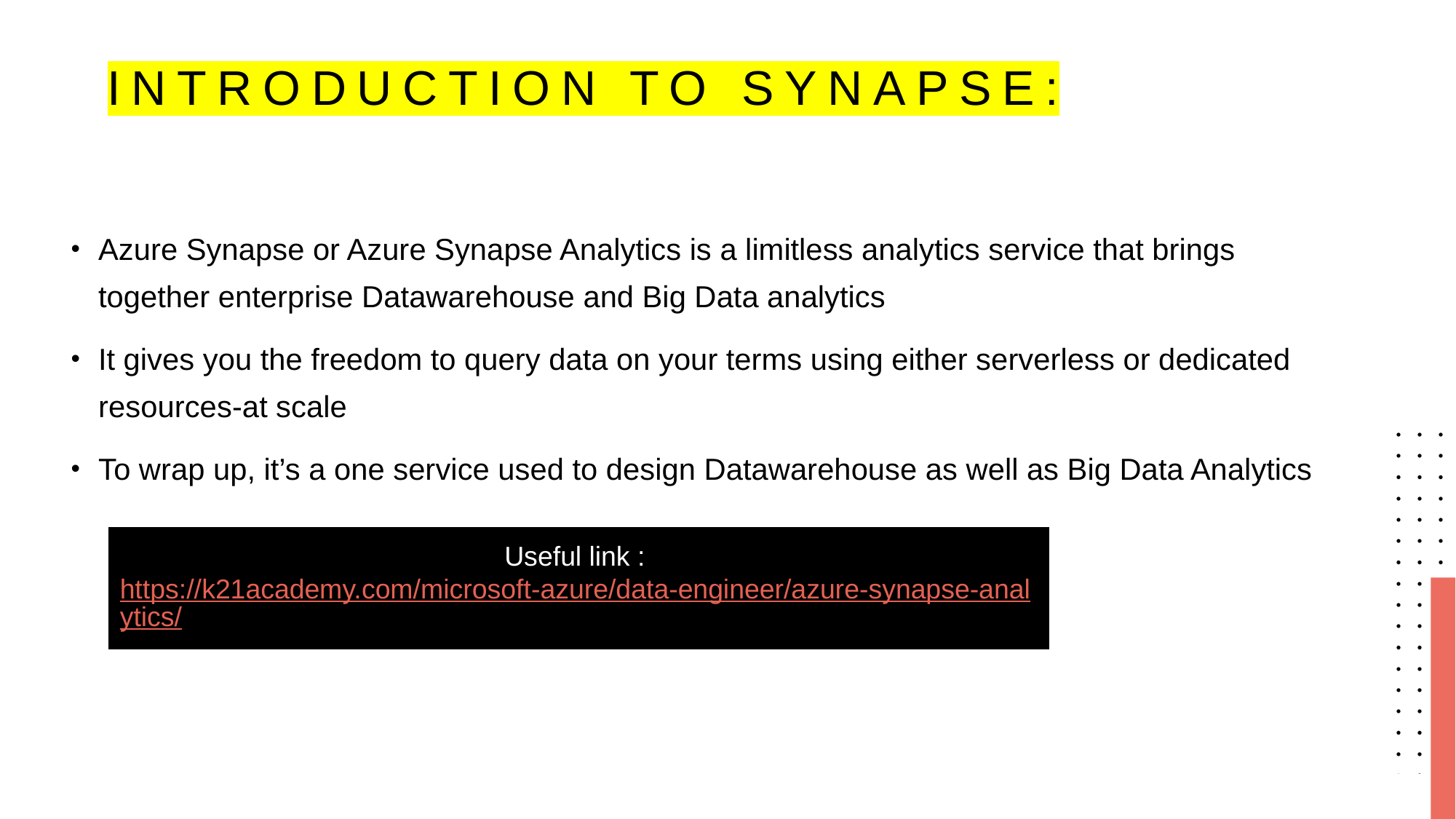

# Introduction to synapse:
Azure Synapse or Azure Synapse Analytics is a limitless analytics service that brings together enterprise Datawarehouse and Big Data analytics
It gives you the freedom to query data on your terms using either serverless or dedicated resources-at scale
To wrap up, it’s a one service used to design Datawarehouse as well as Big Data Analytics
Useful link : https://k21academy.com/microsoft-azure/data-engineer/azure-synapse-analytics/